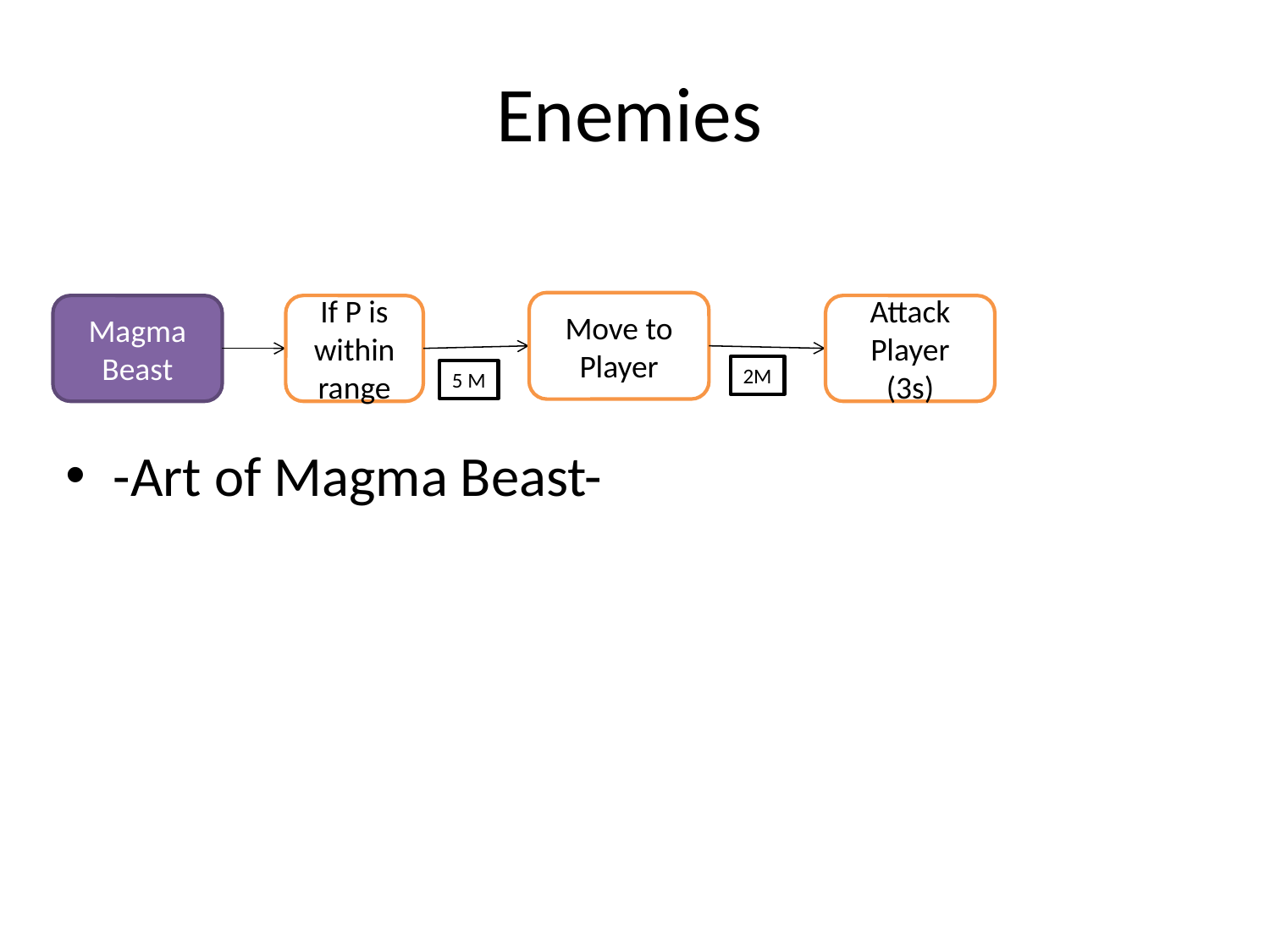

# Enemies
Move to Player
Magma Beast
If P is within range
Attack Player
(3s)
2M
5 M
-Art of Magma Beast-